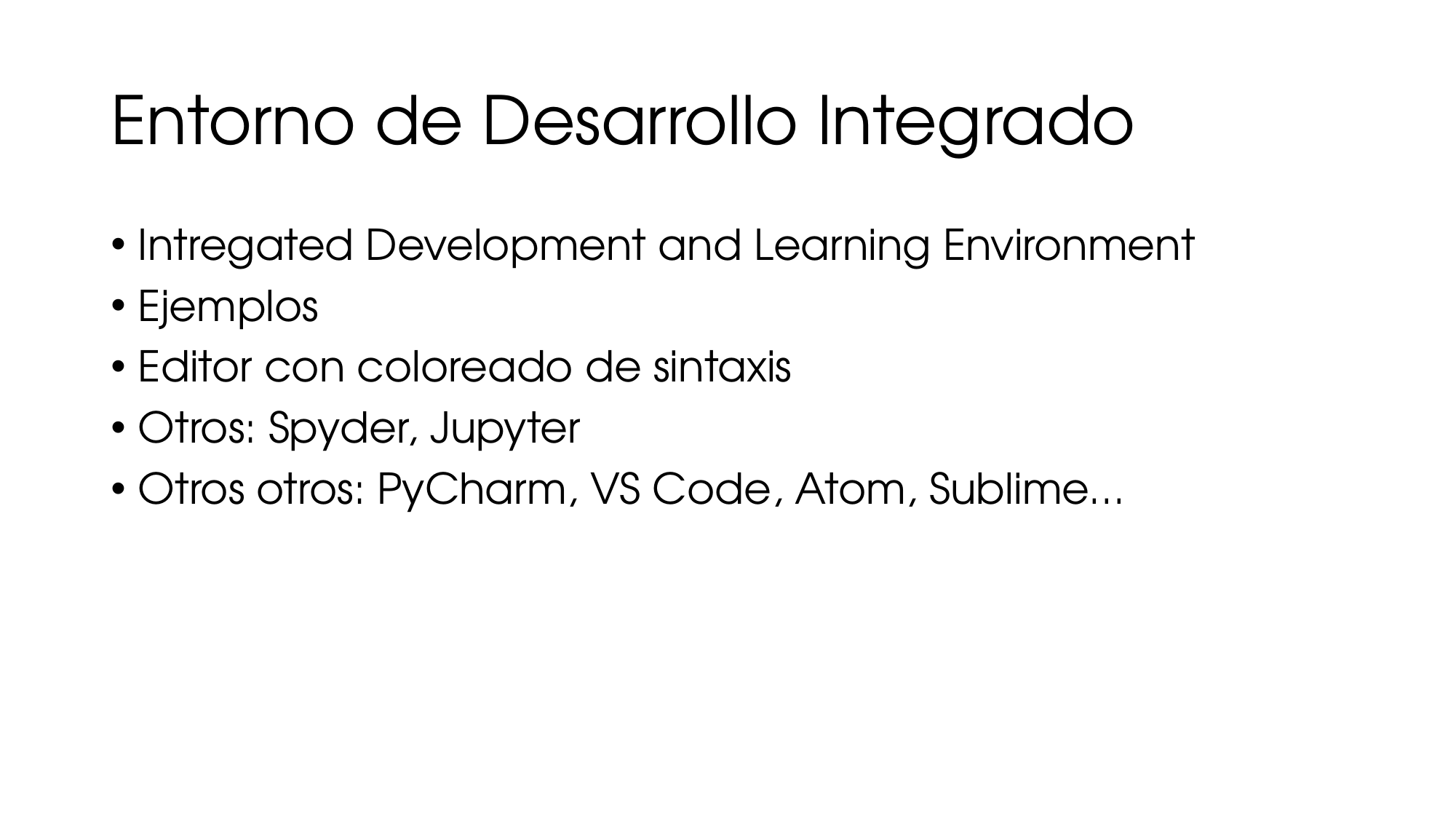

# Entorno de Desarrollo Integrado
Intregated Development and Learning Environment
Ejemplos
Editor con coloreado de sintaxis
Otros: Spyder, Jupyter
Otros otros: PyCharm, VS Code, Atom, Sublime…